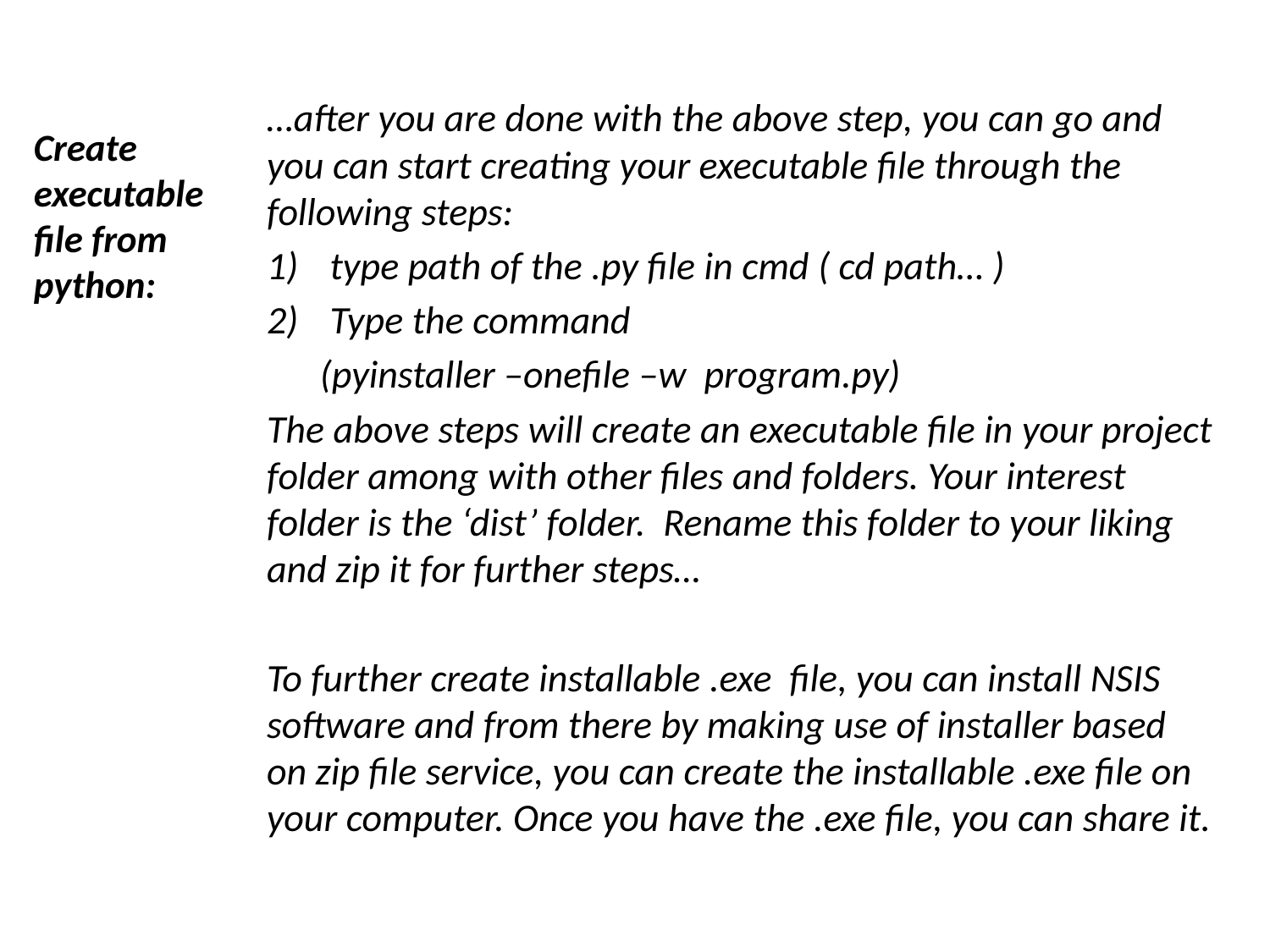

Create executable  file from python:

…after you are done with the above step, you can go and you can start creating your executable file through the following steps:
type path of the .py file in cmd ( cd path… )
Type the command
      (pyinstaller –onefile –w  program.py)
The above steps will create an executable file in your project folder among with other files and folders. Your interest folder is the ‘dist’ folder.  Rename this folder to your liking and zip it for further steps…

To further create installable .exe  file, you can install NSIS software and from there by making use of installer based on zip file service, you can create the installable .exe file on your computer. Once you have the .exe file, you can share it.